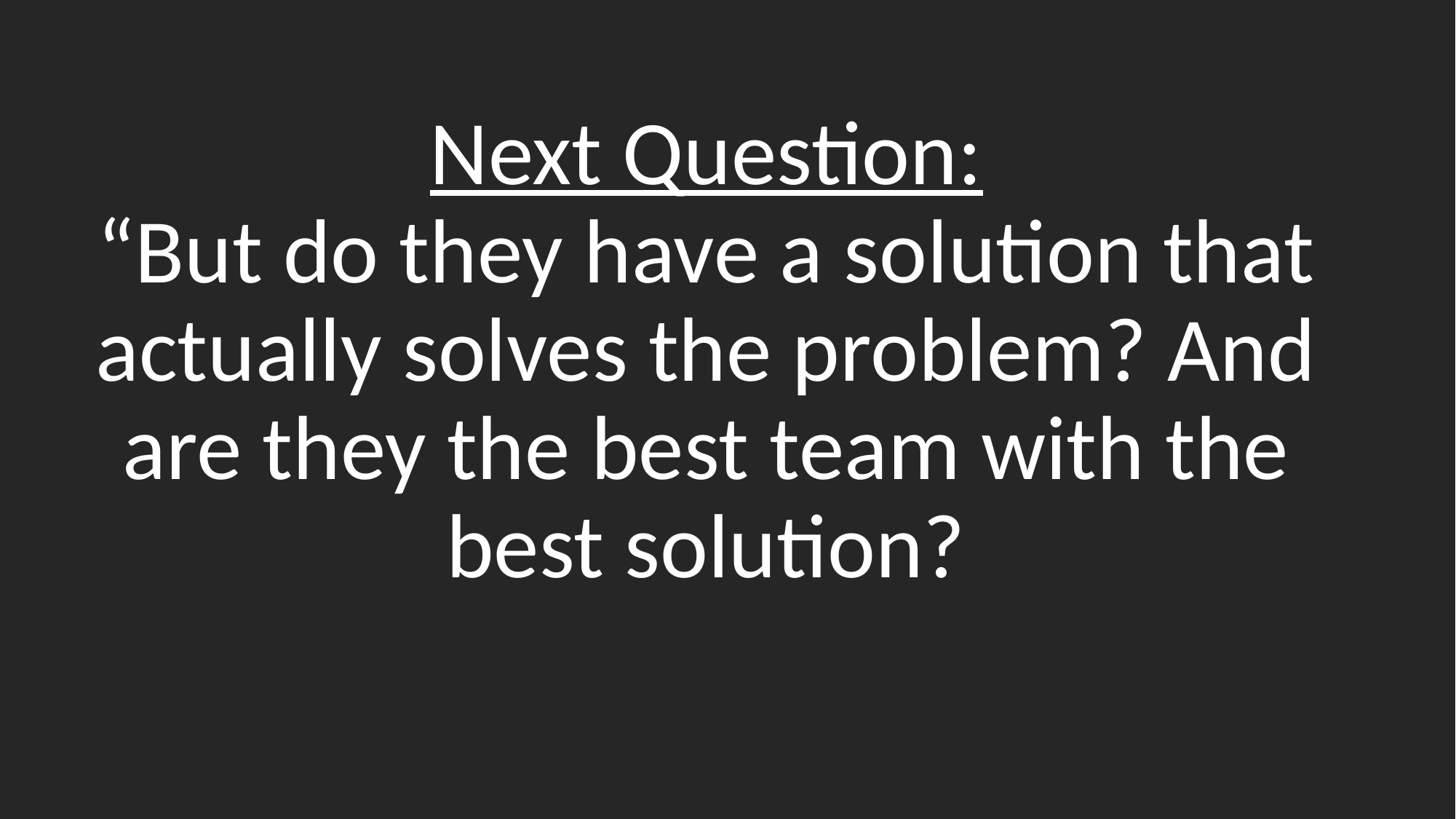

# Next Question: “But do they have a solution that actually solves the problem? And are they the best team with the best solution?